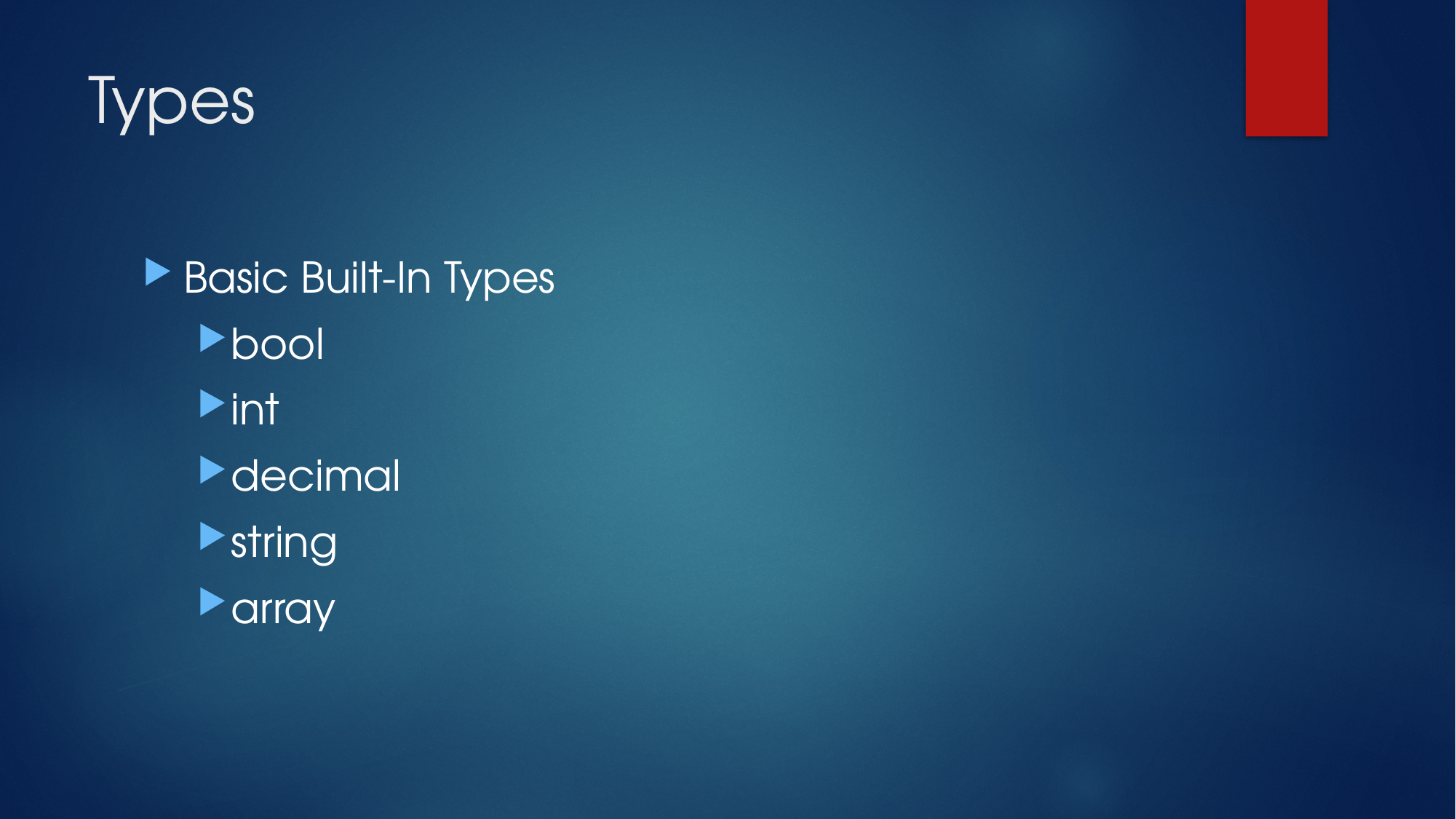

# Types
Basic Built-In Types
bool
int
decimal
string
array